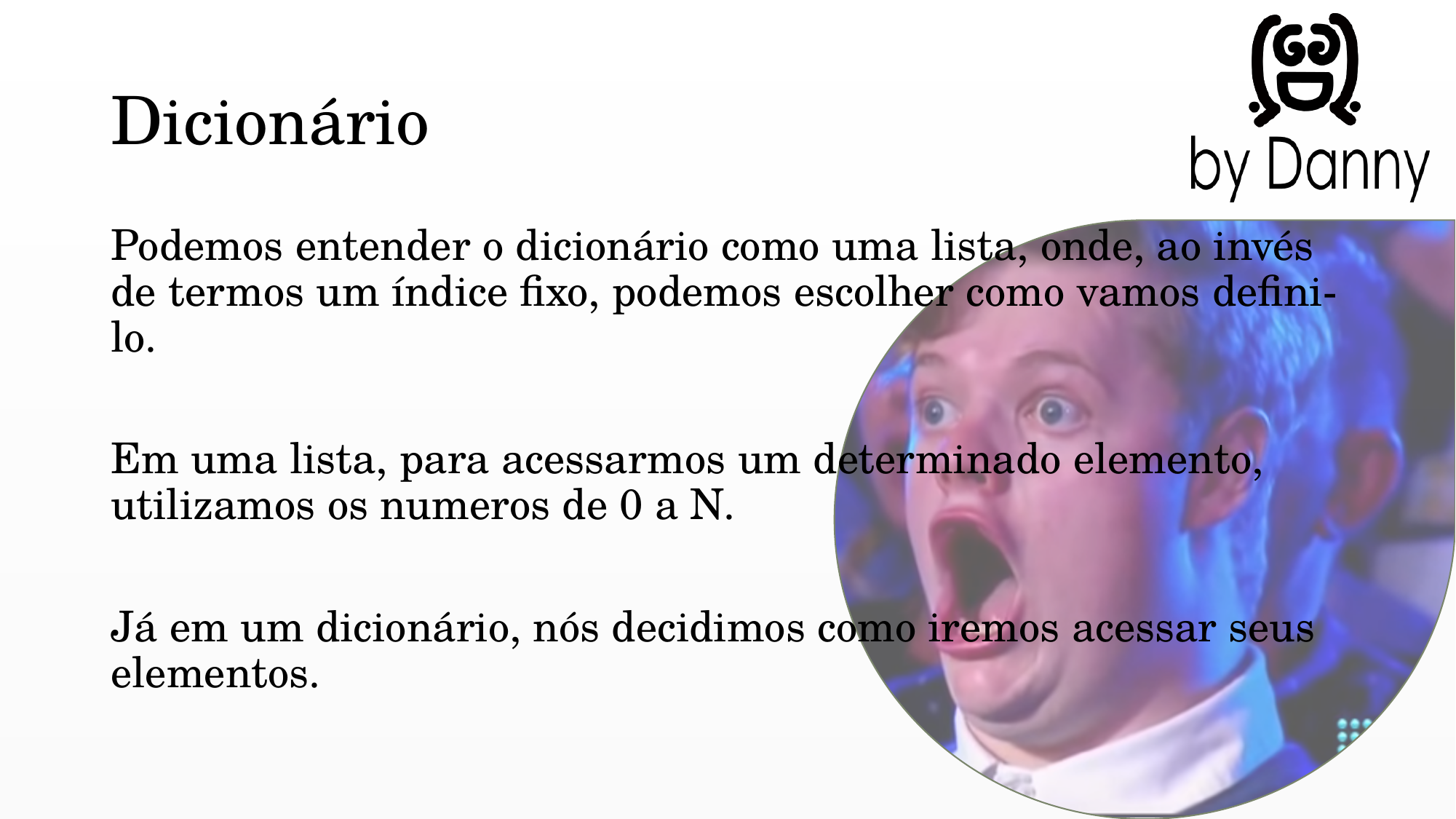

# Dicionário
Podemos entender o dicionário como uma lista, onde, ao invés de termos um índice fixo, podemos escolher como vamos defini-lo.

Em uma lista, para acessarmos um determinado elemento, utilizamos os numeros de 0 a N.

Já em um dicionário, nós decidimos como iremos acessar seus elementos.